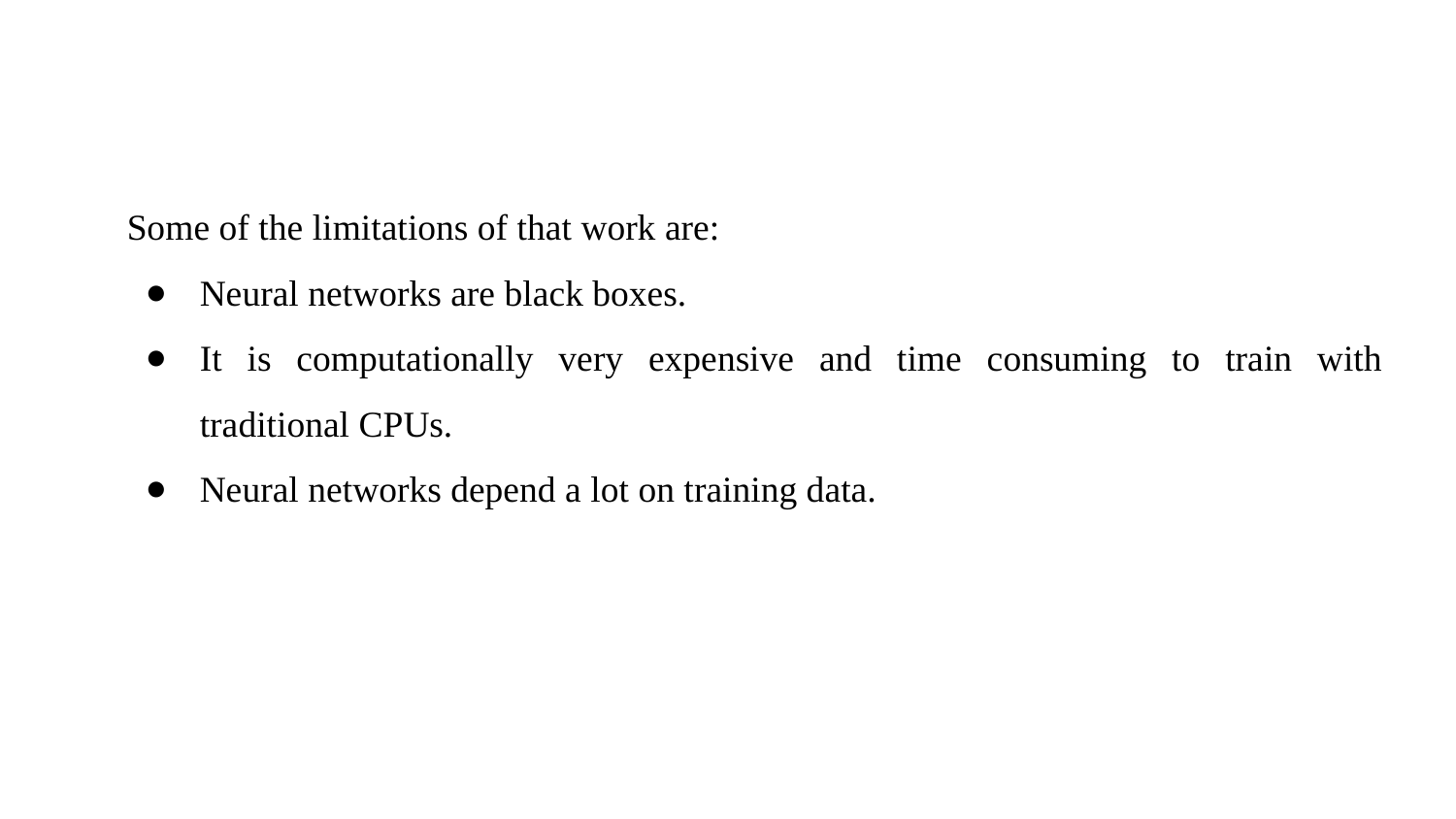

Some of the limitations of that work are:
Neural networks are black boxes.
It is computationally very expensive and time consuming to train with traditional CPUs.
Neural networks depend a lot on training data.